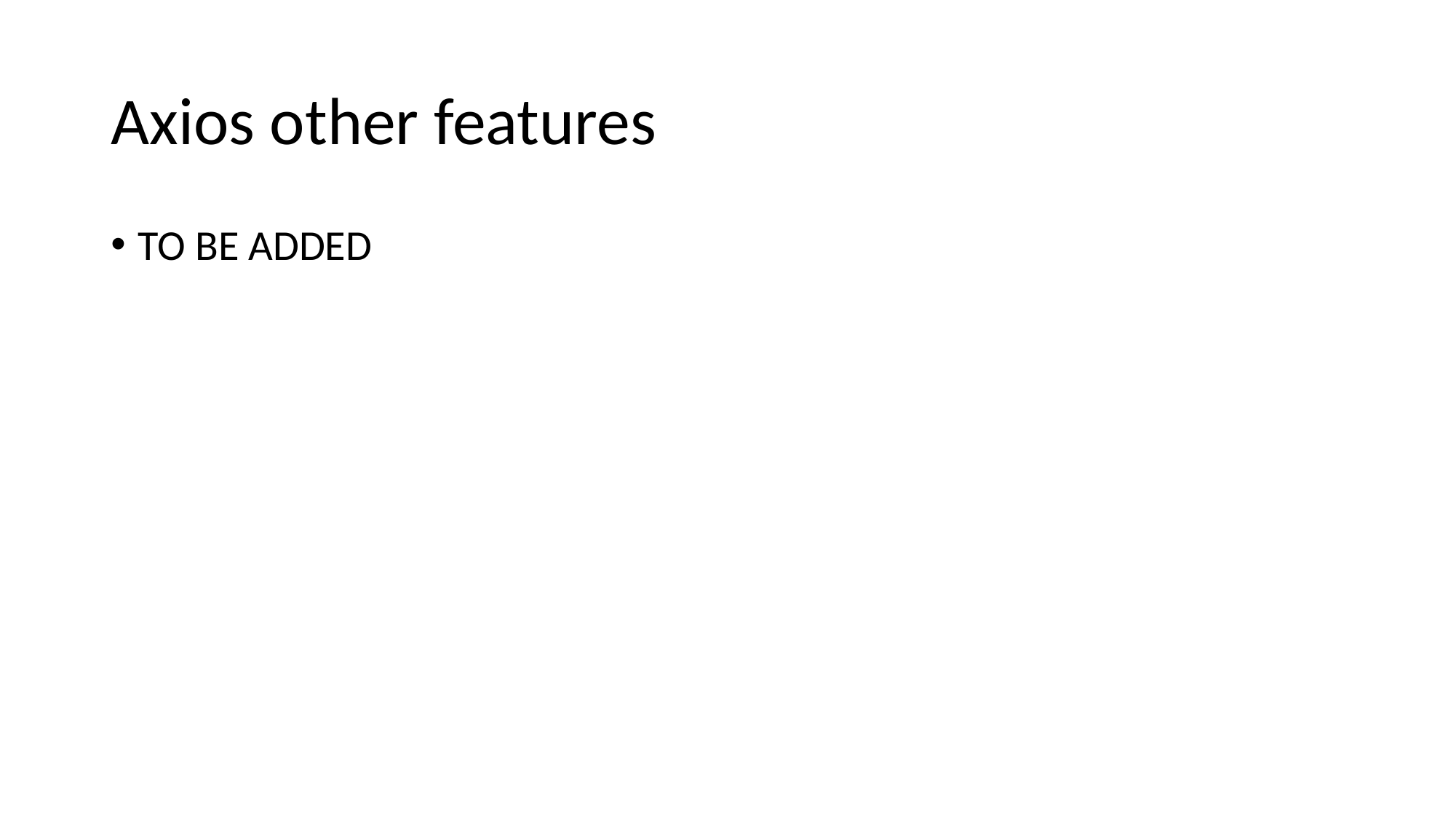

# Axios other features
TO BE ADDED